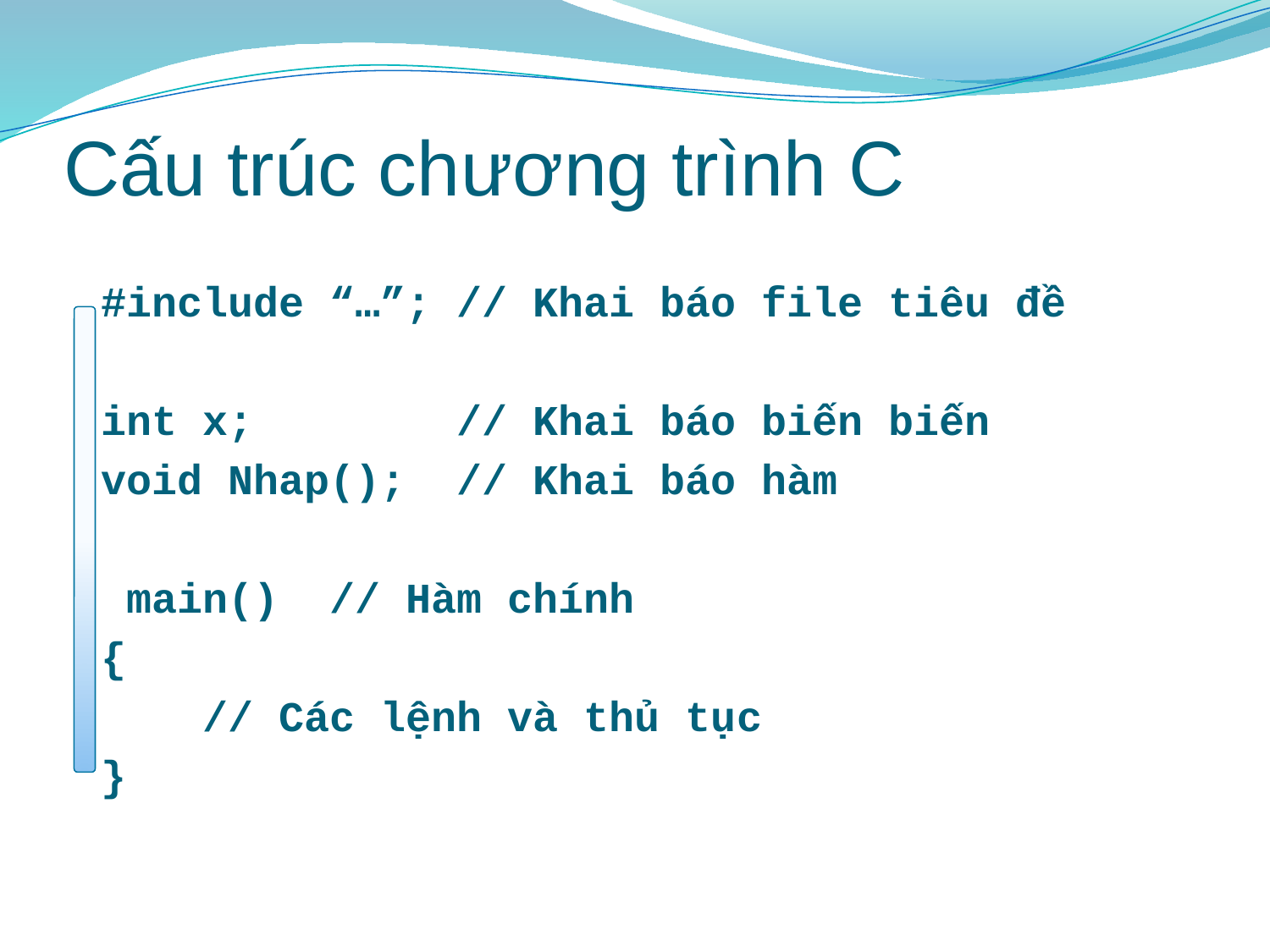

# Cấu trúc chương trình C
 #include “…”;	// Khai báo file tiêu đề

 int x;		// Khai báo biến biến
 void Nhap();	// Khai báo hàm

  main()	// Hàm chính
 {
 	// Các lệnh và thủ tục
 }